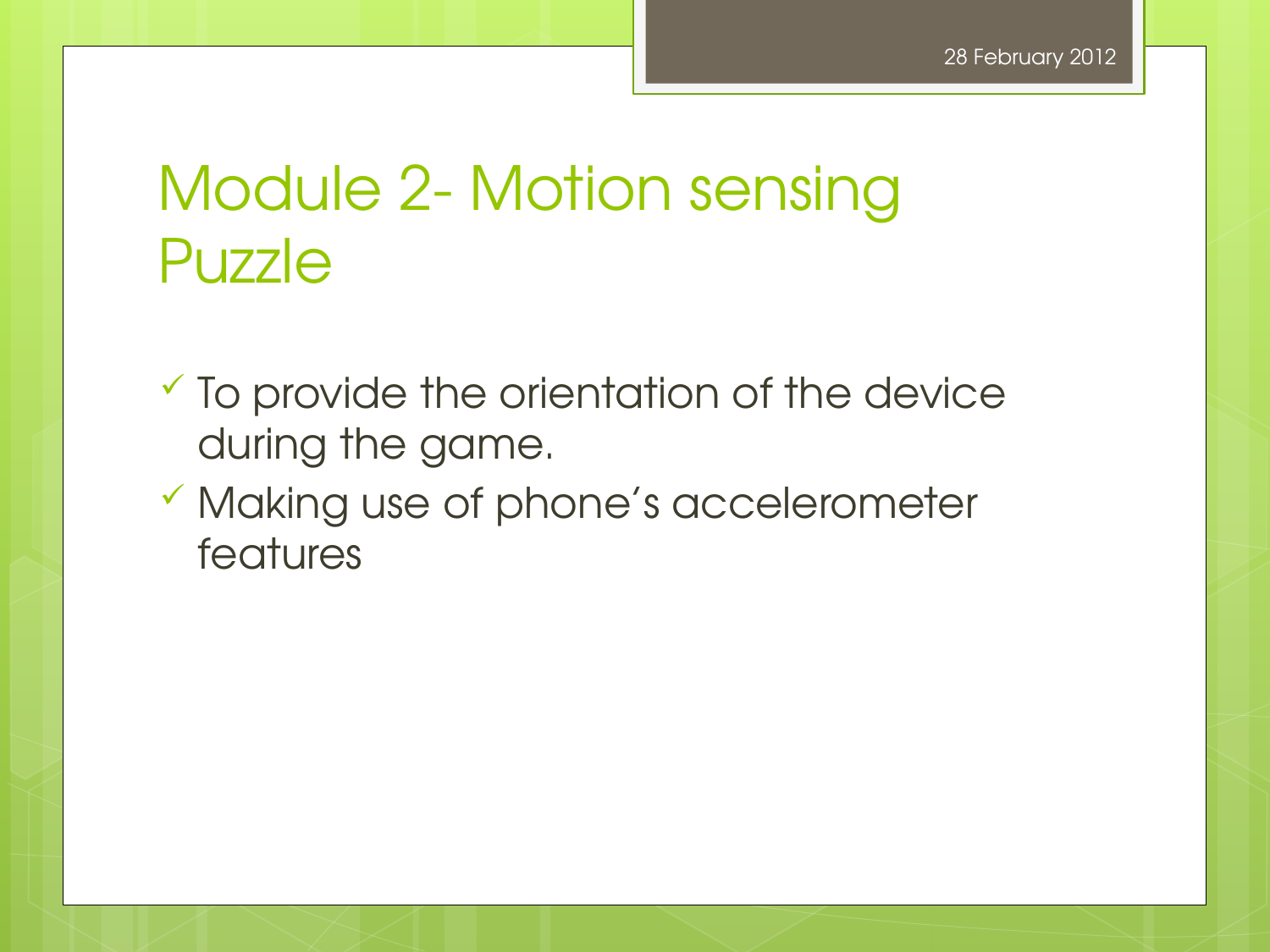

28 February 2012
# Module 2- Motion sensing  			    Puzzle
To provide the orientation of the device during the game.
Making use of phone’s accelerometer features